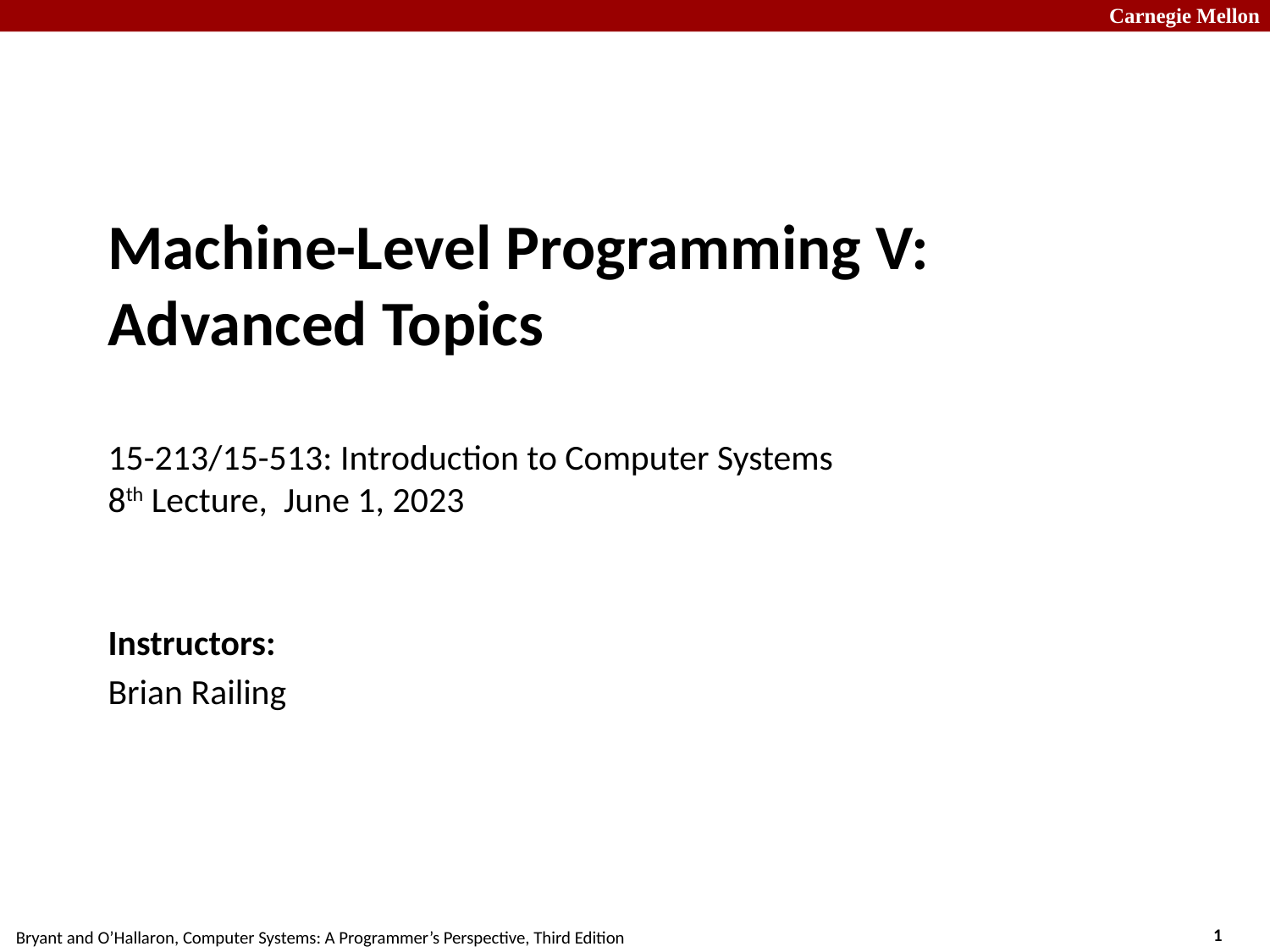

# Machine-Level Programming V: Advanced Topics 15-213/15-513: Introduction to Computer Systems 8th Lecture,  June 1, 2023
Instructors:
Brian Railing